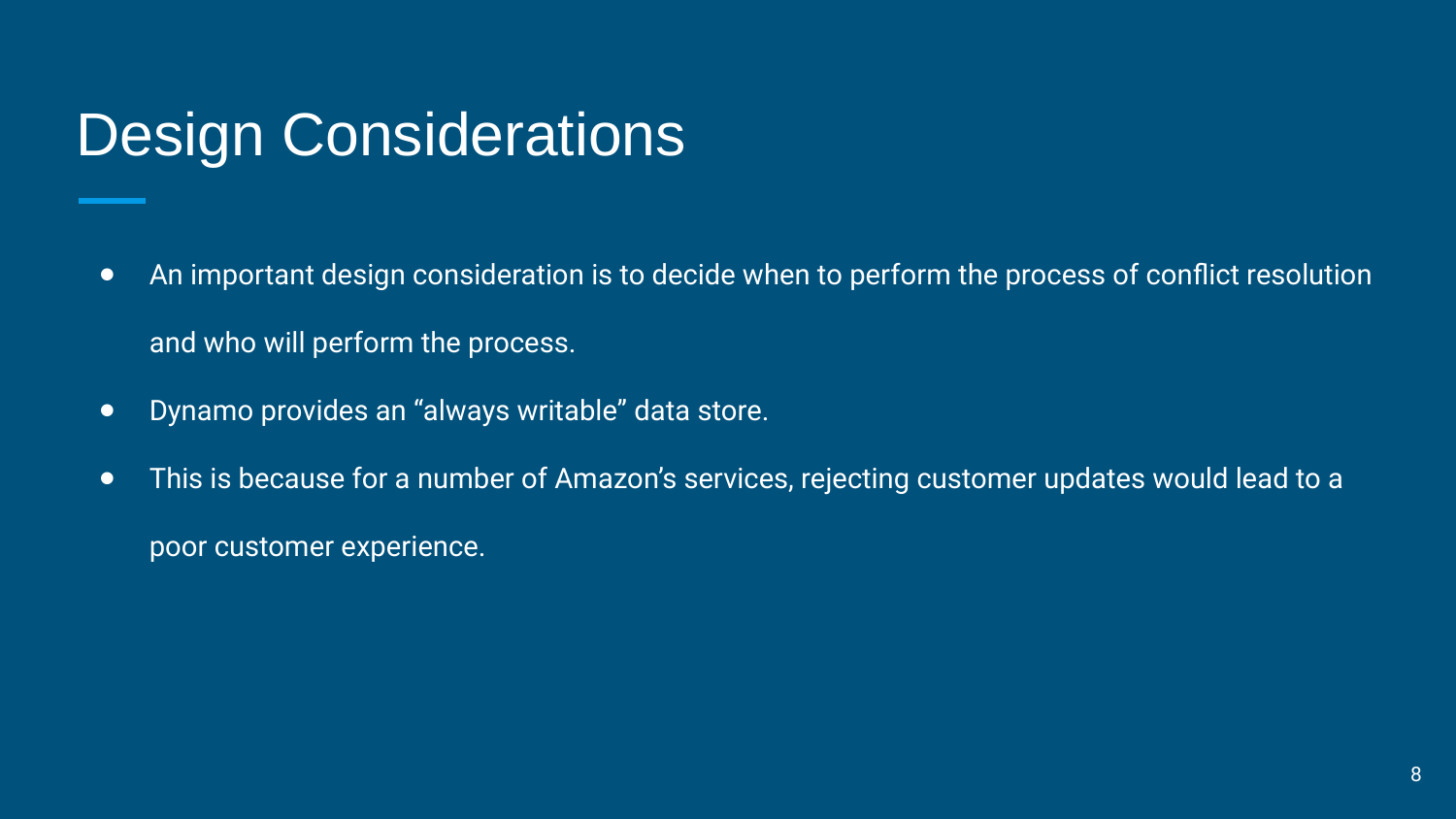

# Design Considerations
An important design consideration is to decide when to perform the process of conflict resolution and who will perform the process.
Dynamo provides an “always writable” data store.
This is because for a number of Amazon’s services, rejecting customer updates would lead to a poor customer experience.

8